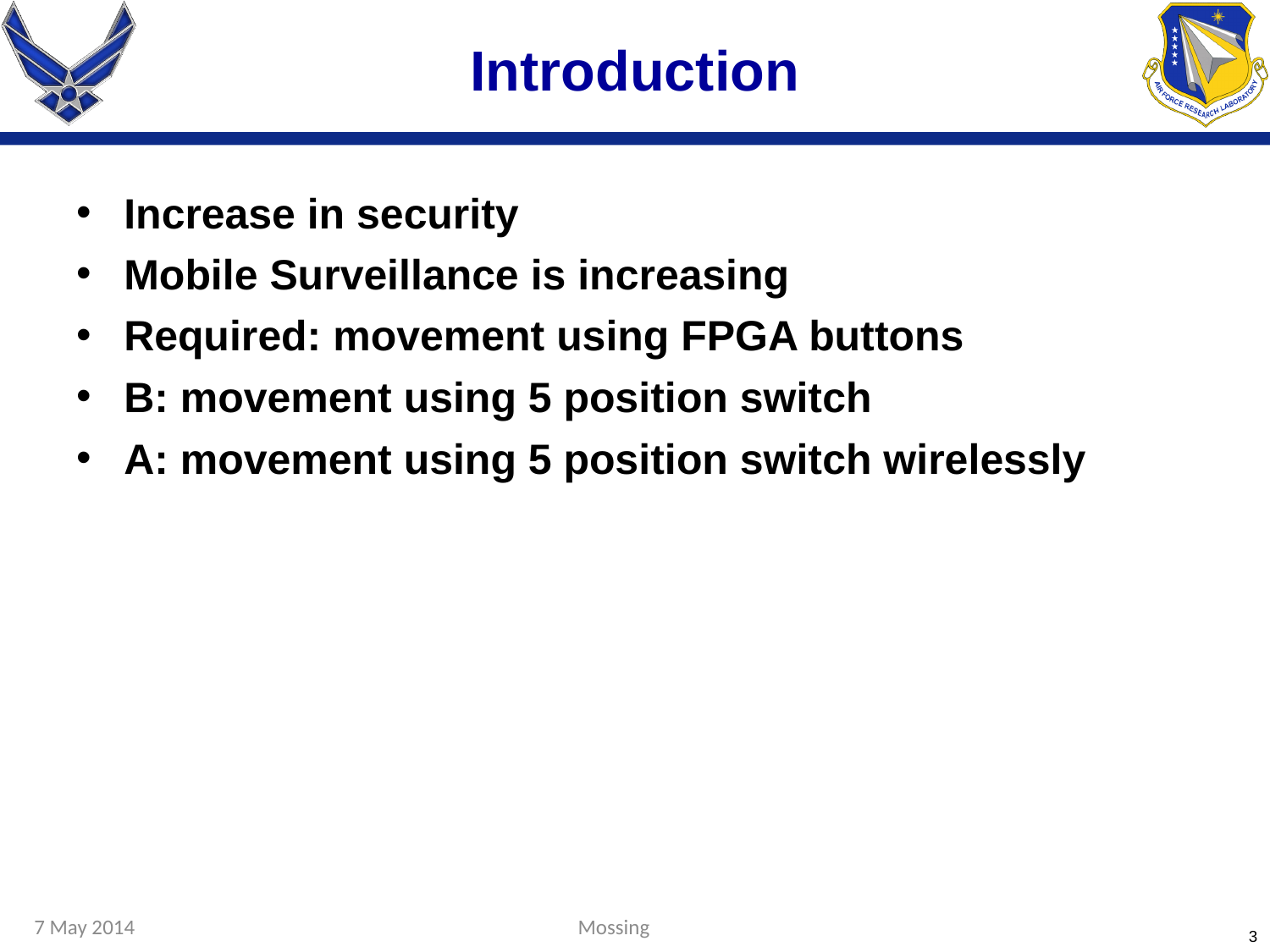

# Introduction
Increase in security
Mobile Surveillance is increasing
Required: movement using FPGA buttons
B: movement using 5 position switch
A: movement using 5 position switch wirelessly
Mossing